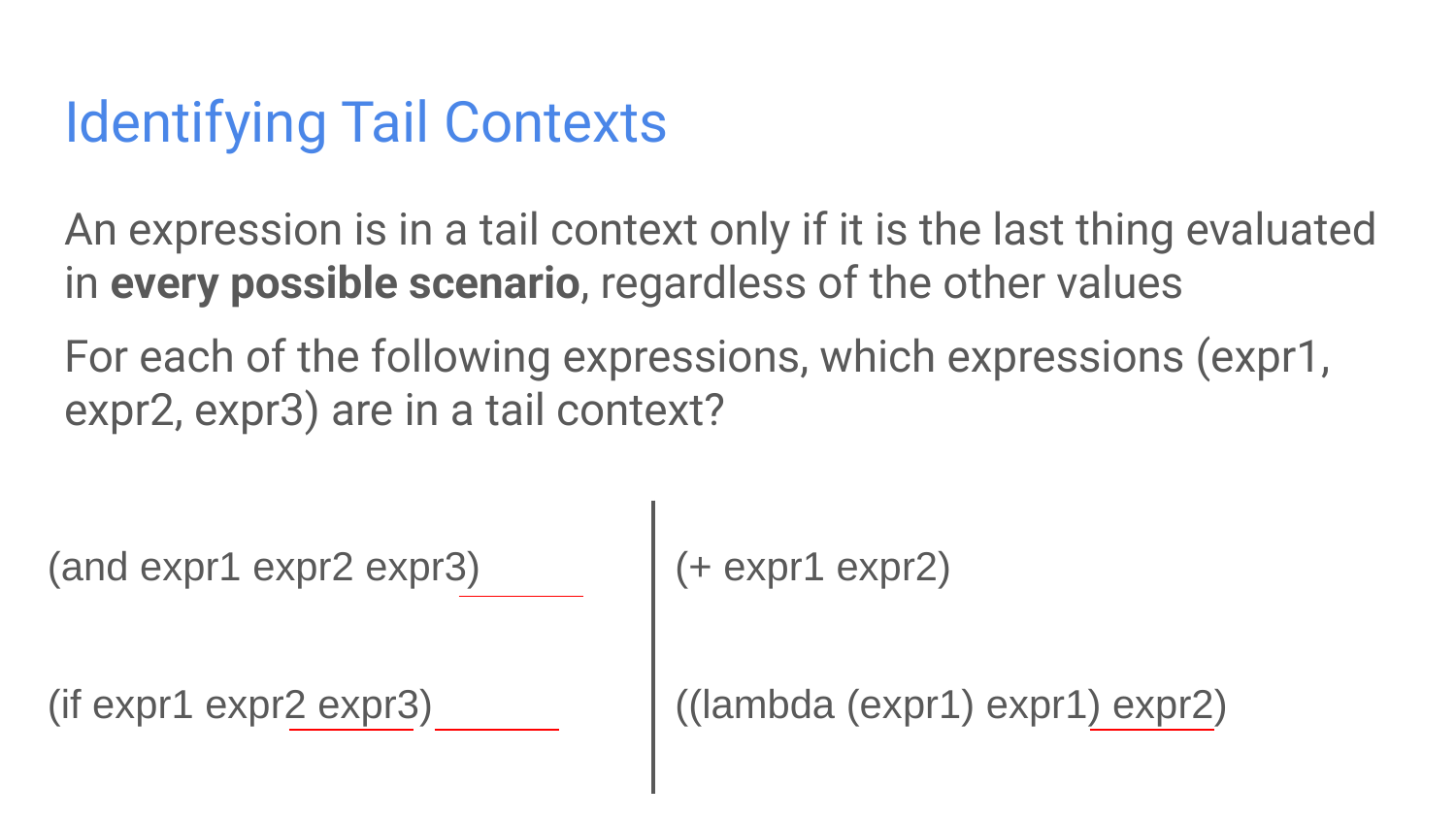

# Identifying Tail Contexts
An expression is in a tail context only if it is the last thing evaluated in every possible scenario, regardless of the other values
For each of the following expressions, which expressions (expr1, expr2, expr3) are in a tail context?

(and expr1 expr2 expr3)

(if expr1 expr2 expr3)
(+ expr1 expr2)

((lambda (expr1) expr1) expr2)